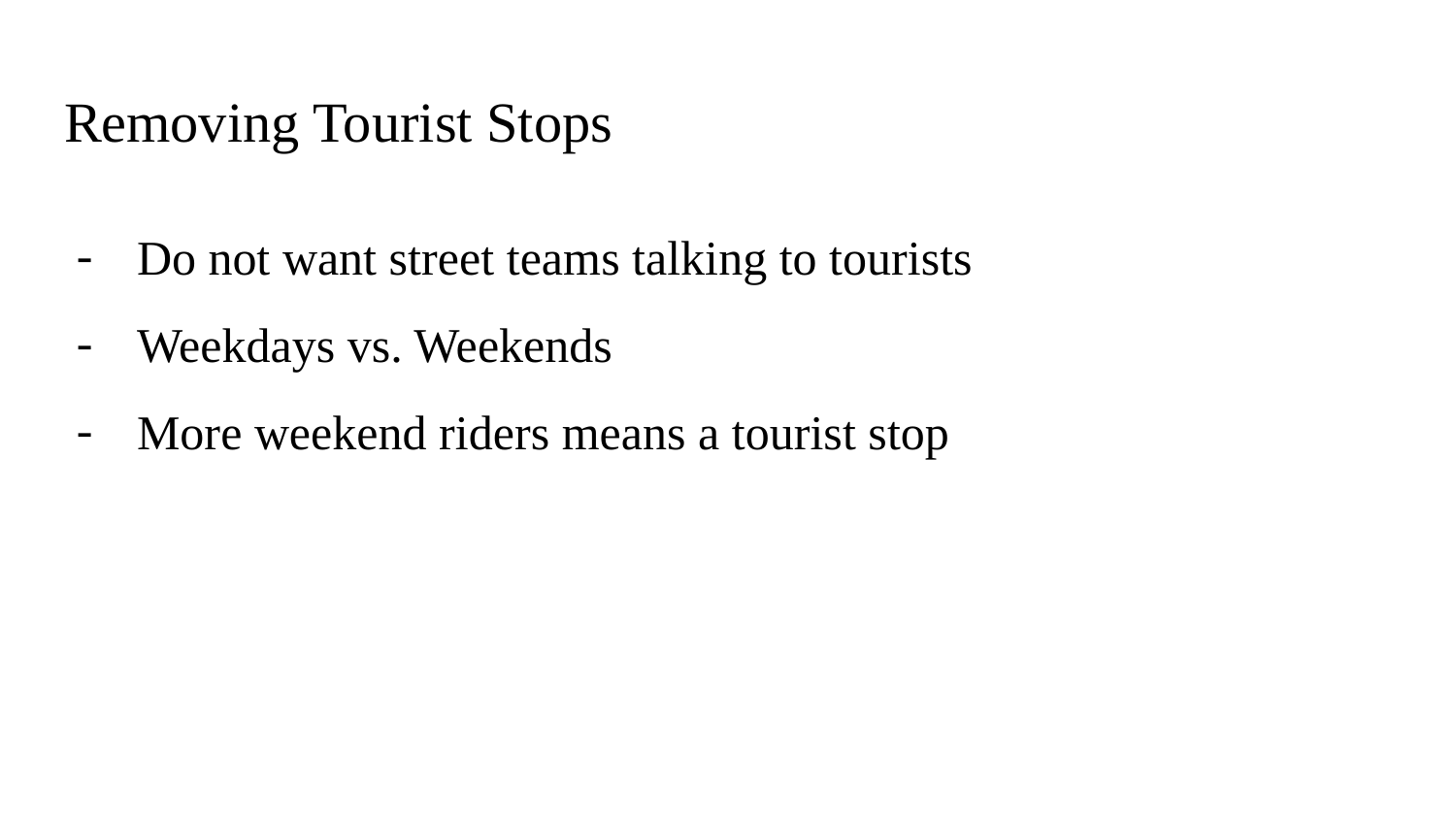

# Removing Tourist Stops
Do not want street teams talking to tourists
Weekdays vs. Weekends
More weekend riders means a tourist stop